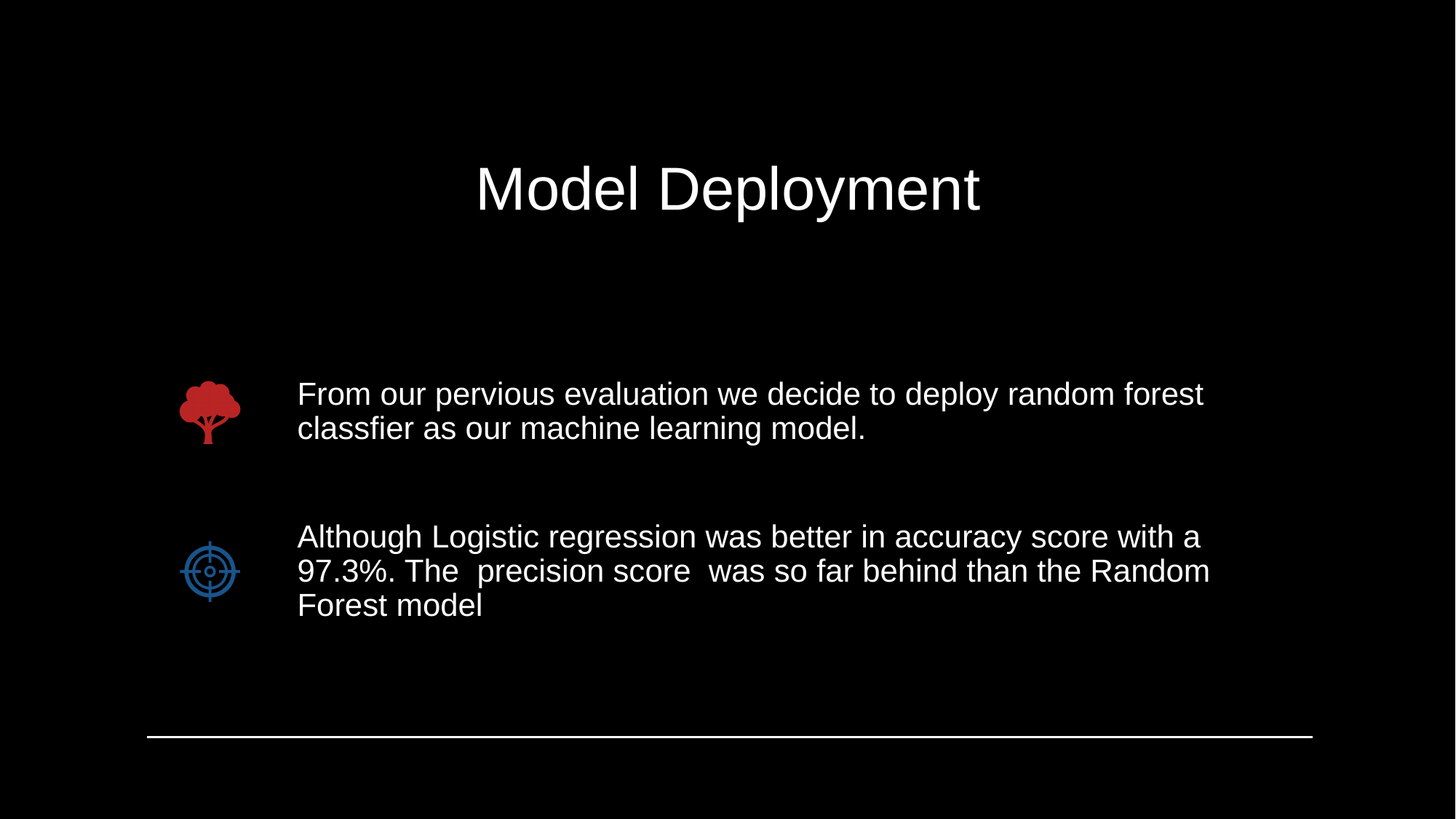

# Model Deployment
From our pervious evaluation we decide to deploy random forest classfier as our machine learning model.
Although Logistic regression was better in accuracy score with a 97.3%. The  precision score  was so far behind than the Random Forest model